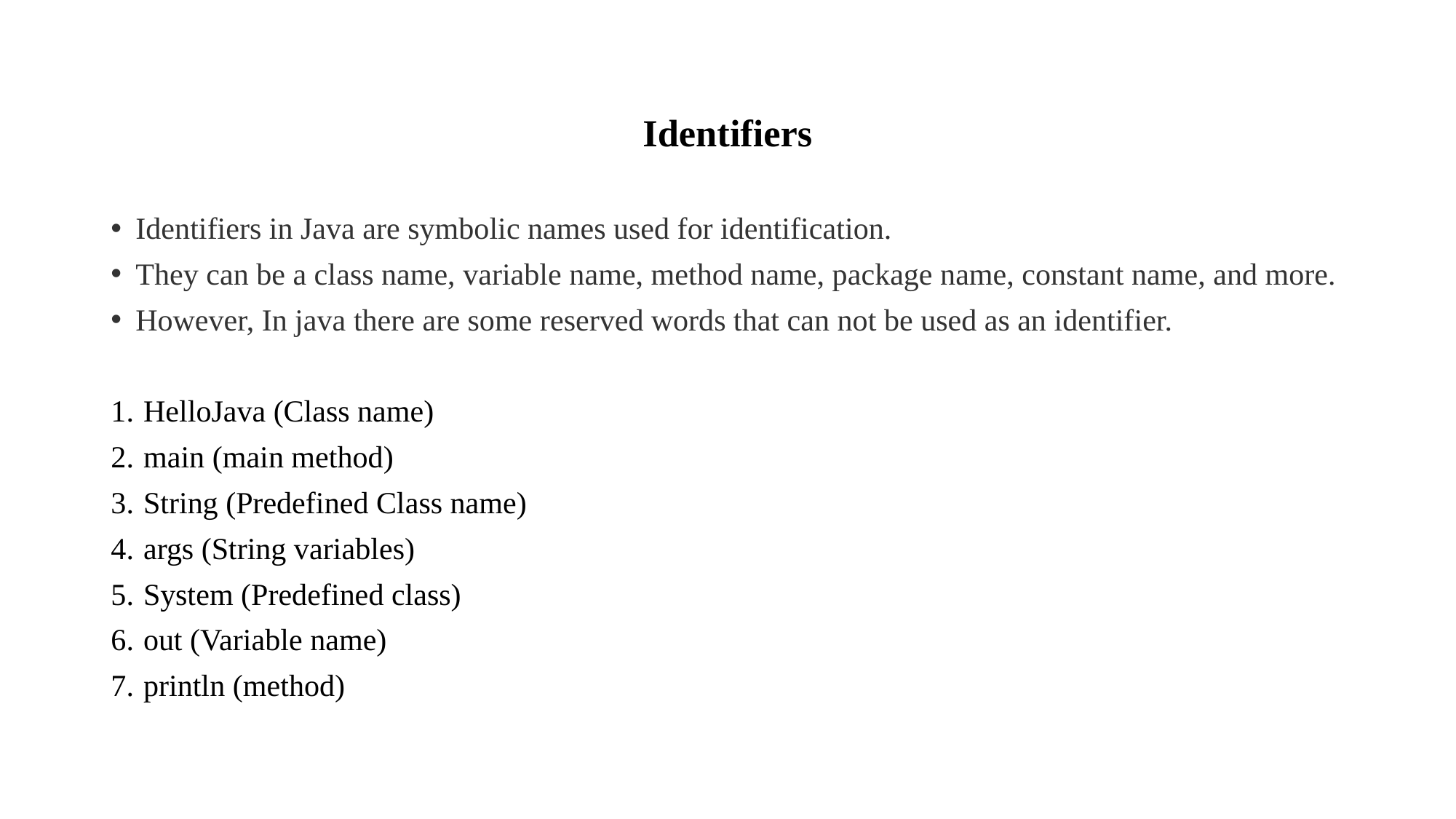

Identifiers

Identifiers in Java are symbolic names used for identification.
They can be a class name, variable name, method name, package name, constant name, and more.
However, In java there are some reserved words that can not be used as an identifier.

 HelloJava (Class name)
 main (main method)
 String (Predefined Class name)
 args (String variables)
 System (Predefined class)
 out (Variable name)
 println (method)